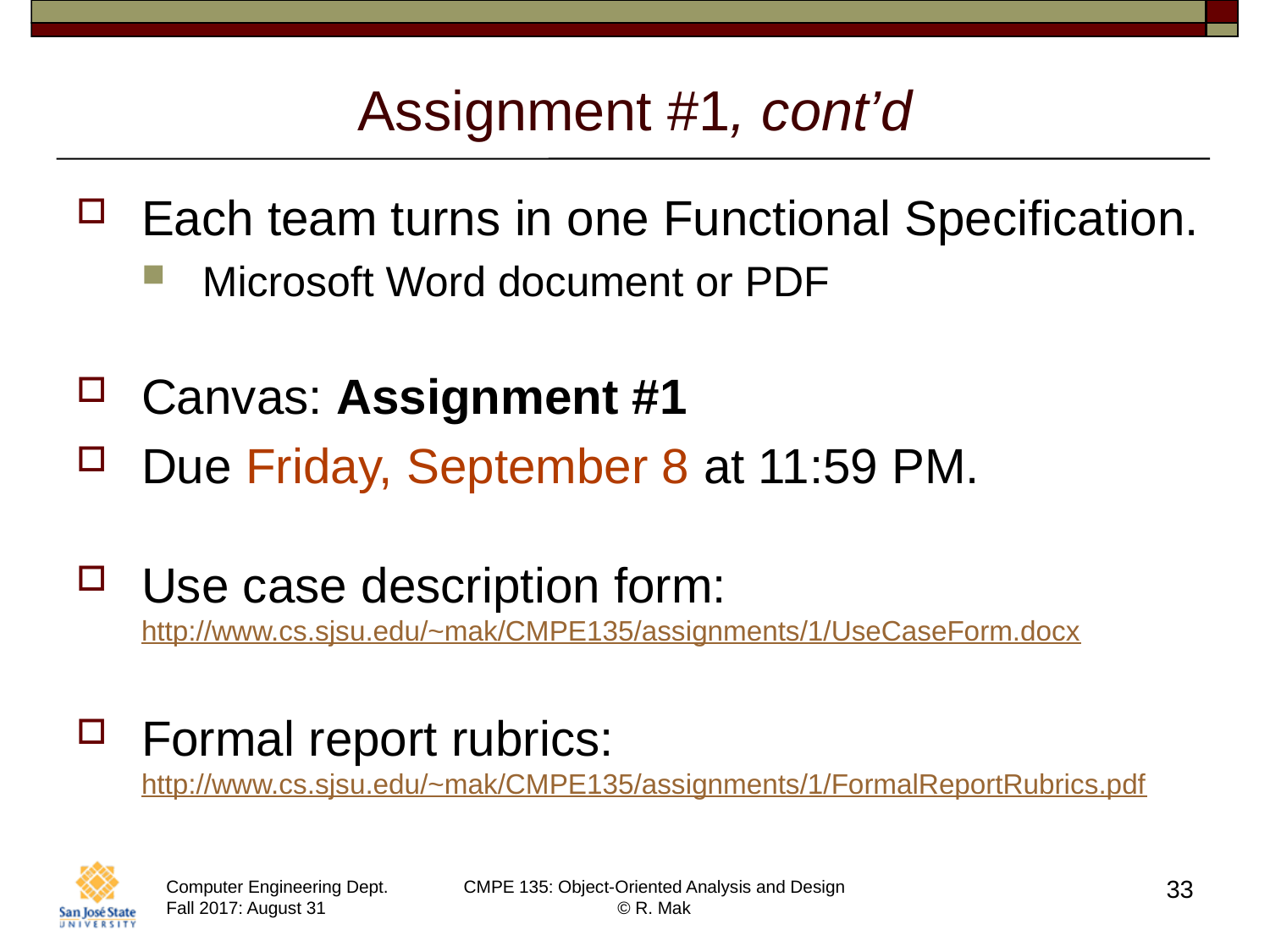

# Assignment #1, cont’d
Each team turns in one Functional Specification.
Microsoft Word document or PDF

Canvas: Assignment #1
Due Friday, September 8 at 11:59 PM.

Use case description form:
http://www.cs.sjsu.edu/~mak/CMPE135/assignments/1/UseCaseForm.docx

Formal report rubrics: http://www.cs.sjsu.edu/~mak/CMPE135/assignments/1/FormalReportRubrics.pdf
33